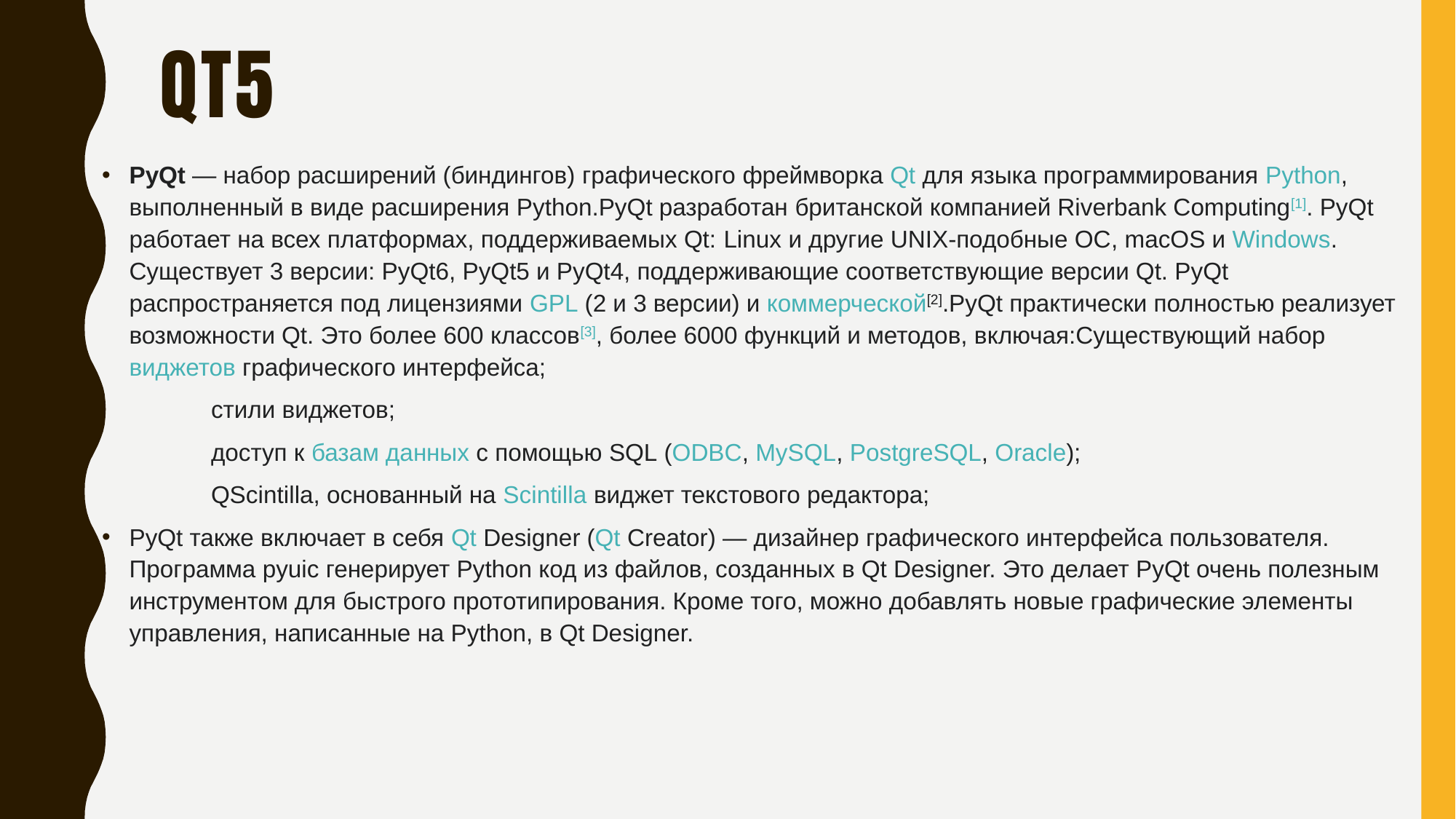

# qt5
PyQt — набор расширений (биндингов) графического фреймворка Qt для языка программирования Python, выполненный в виде расширения Python.PyQt разработан британской компанией Riverbank Computing[1]. PyQt работает на всех платформах, поддерживаемых Qt: Linux и другие UNIX-подобные ОС, macOS и Windows. Существует 3 версии: PyQt6, PyQt5 и PyQt4, поддерживающие соответствующие версии Qt. PyQt распространяется под лицензиями GPL (2 и 3 версии) и коммерческой[2].PyQt практически полностью реализует возможности Qt. Это более 600 классов[3], более 6000 функций и методов, включая:Существующий набор виджетов графического интерфейса;
	стили виджетов;
	доступ к базам данных с помощью SQL (ODBC, MySQL, PostgreSQL, Oracle);
	QScintilla, основанный на Scintilla виджет текстового редактора;
PyQt также включает в себя Qt Designer (Qt Creator) — дизайнер графического интерфейса пользователя. Программа pyuic генерирует Python код из файлов, созданных в Qt Designer. Это делает PyQt очень полезным инструментом для быстрого прототипирования. Кроме того, можно добавлять новые графические элементы управления, написанные на Python, в Qt Designer.